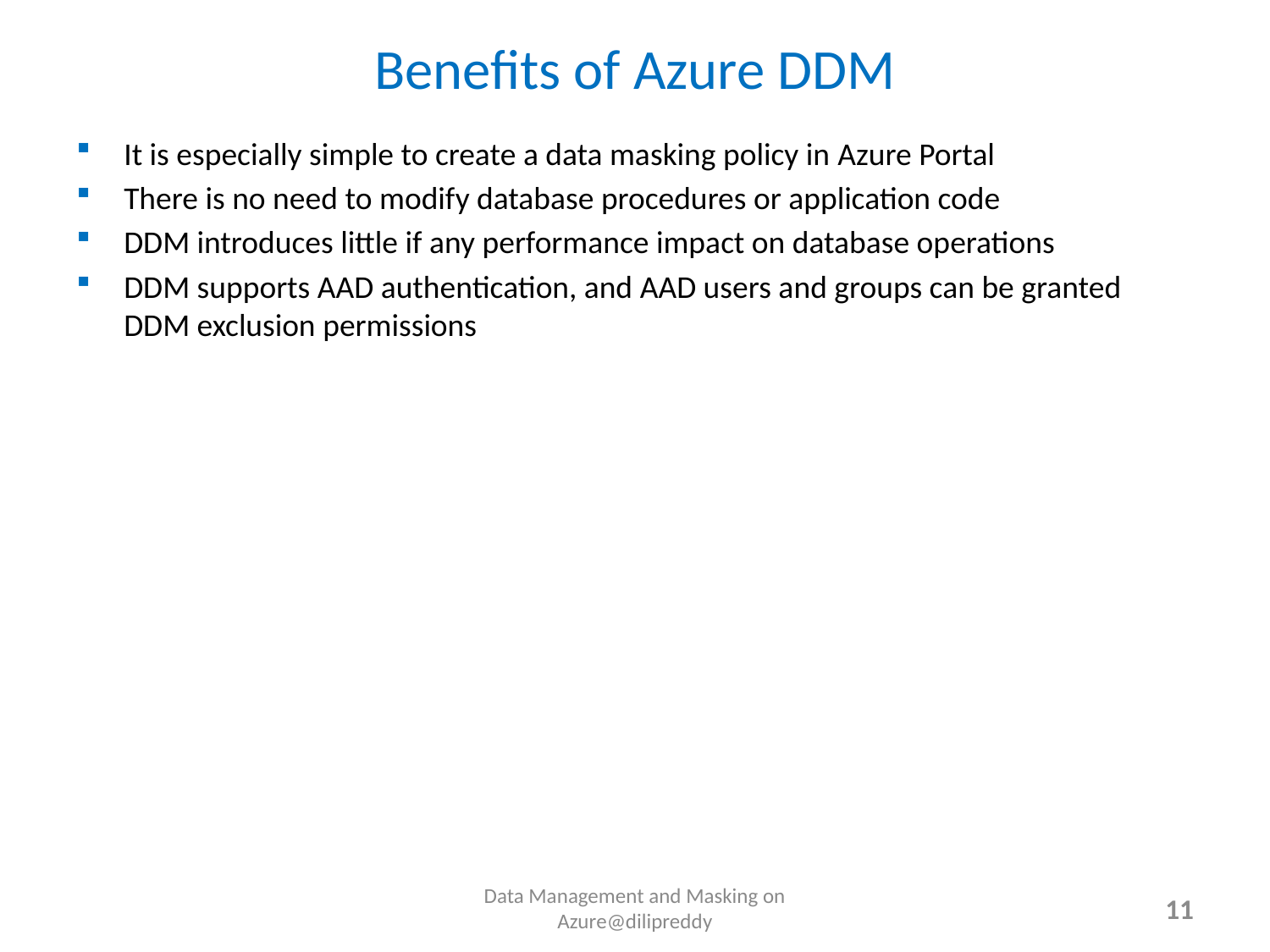

# Benefits of Azure DDM
It is especially simple to create a data masking policy in Azure Portal
There is no need to modify database procedures or application code
DDM introduces little if any performance impact on database operations
DDM supports AAD authentication, and AAD users and groups can be granted DDM exclusion permissions

Data Management and Masking on Azure@dilipreddy
11